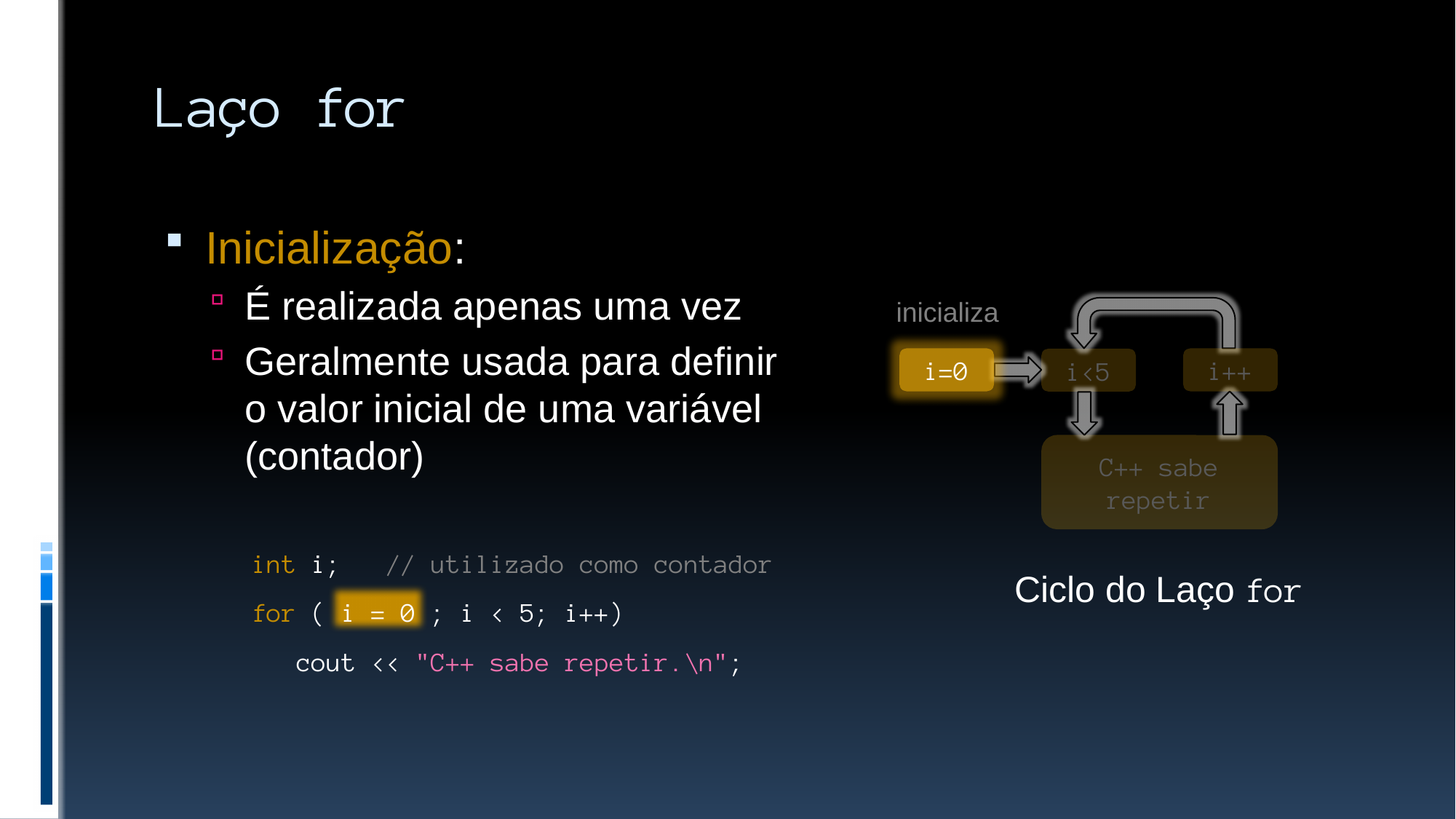

# Laço for
Inicialização:
É realizada apenas uma vez
Geralmente usada para definir
o valor inicial de uma variável
(contador)
inicializa

i=0
i++
i<5

C++ sabe repetir
Ciclo do Laço for
int i;   // utilizado como contador
for ( i = 0 ; i < 5; i++)
   cout << "C++ sabe repetir.\n";